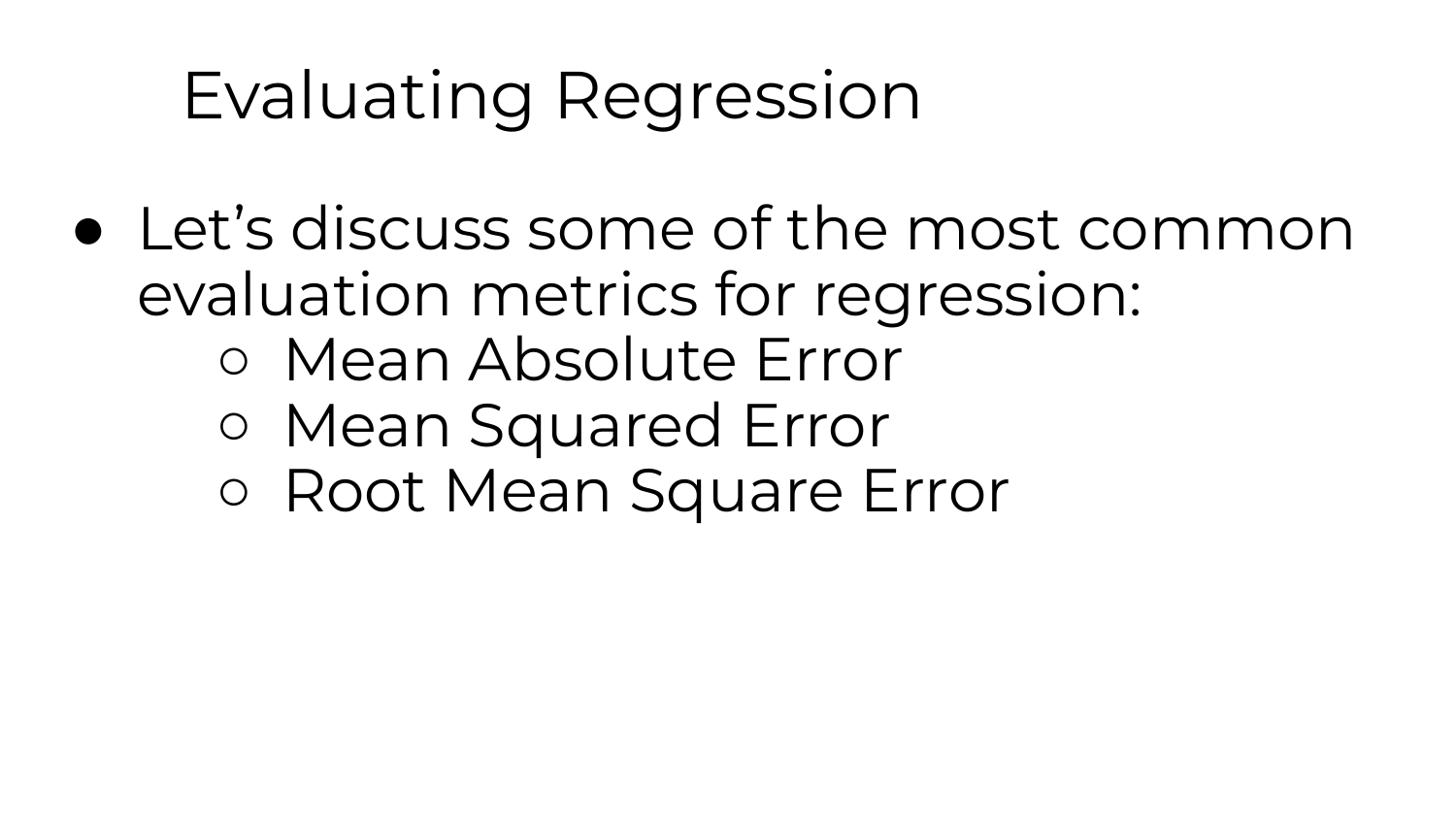

# Evaluating Regression

Let’s discuss some of the most common evaluation metrics for regression:
Mean Absolute Error
Mean Squared Error
Root Mean Square Error